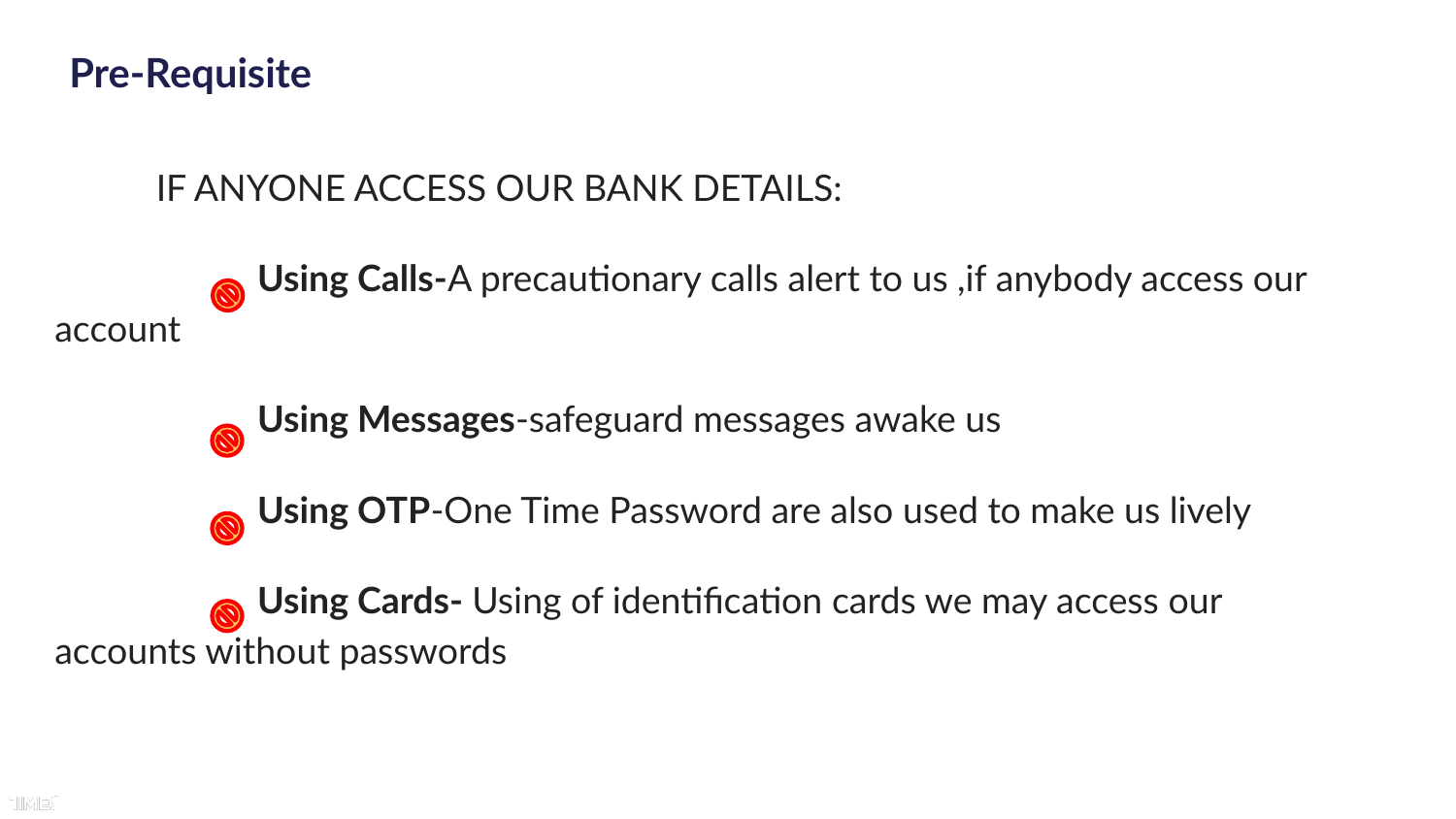

# Pre-Requisite

           IF ANYONE ACCESS OUR BANK DETAILS:
                      Using Calls-A precautionary calls alert to us ,if anybody access our account
                      Using Messages-safeguard messages awake us
                      Using OTP-One Time Password are also used to make us lively
                      Using Cards- Using of identification cards we may access our accounts without passwords